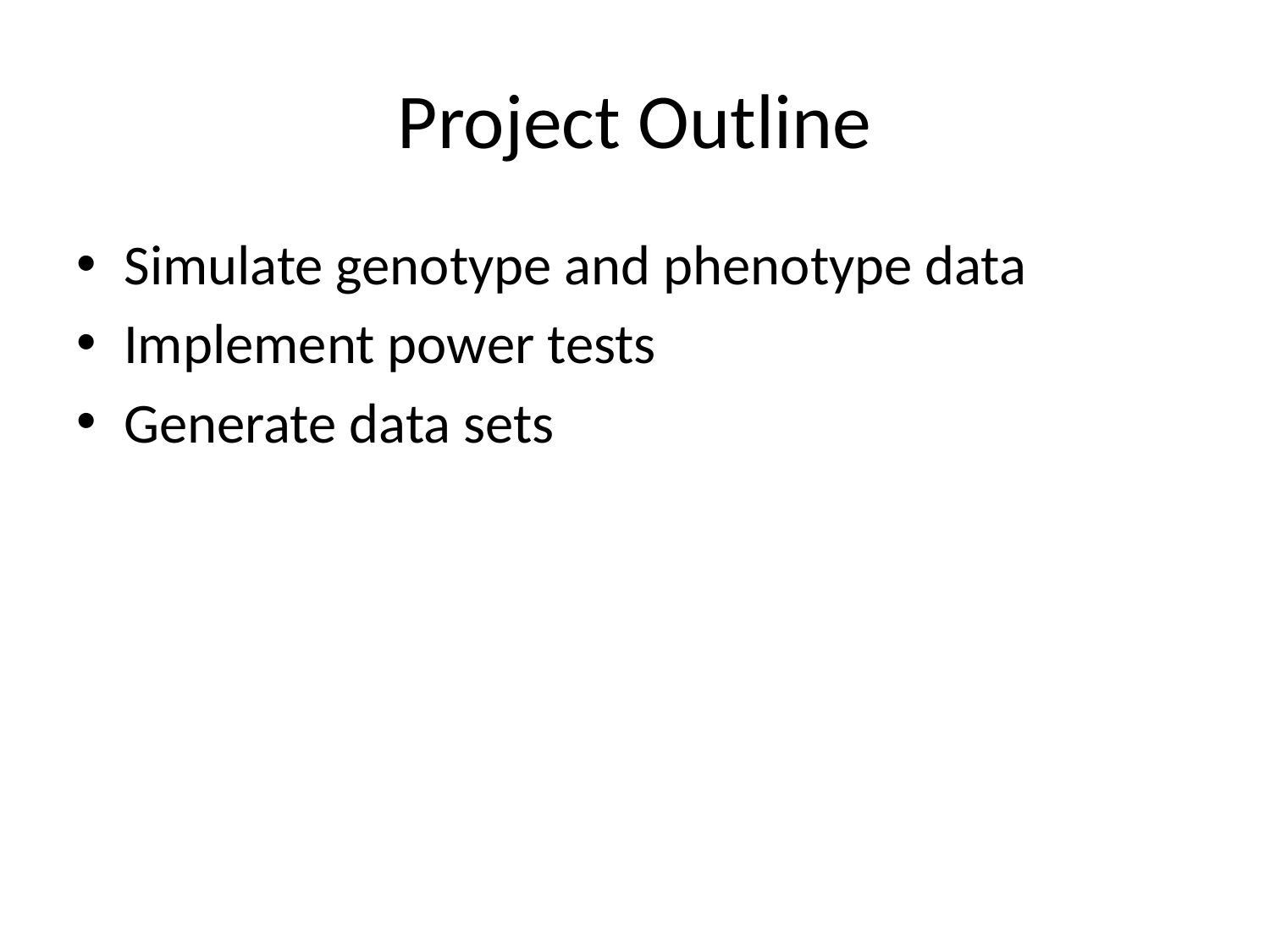

# Project Outline
Simulate genotype and phenotype data
Implement power tests
Generate data sets